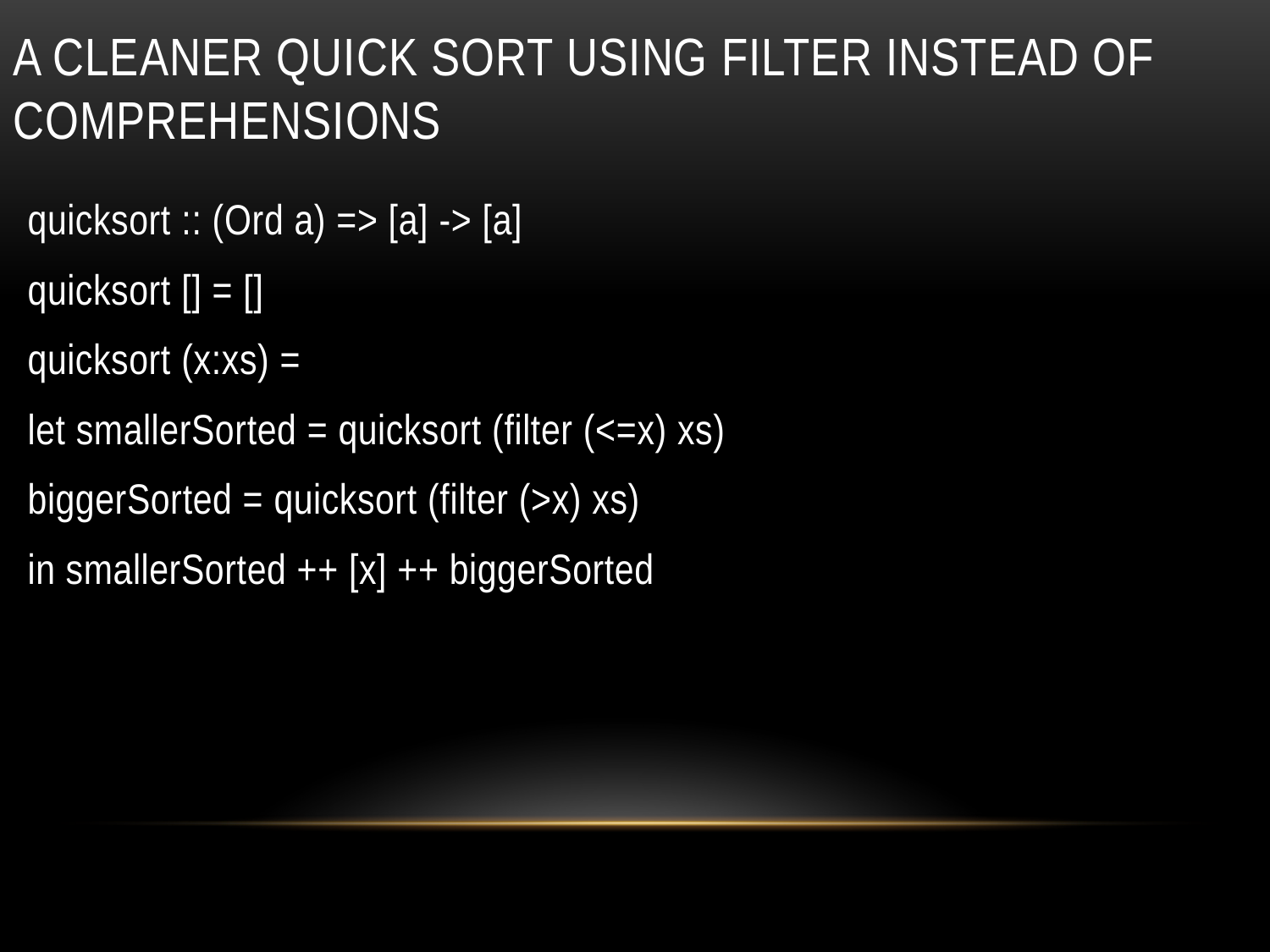

# A cleaner quick sort using filter instead of comprehensions
quicksort :: (Ord a) => [a] -> [a]
quicksort [] = []
quicksort (x:xs) =
let smallerSorted = quicksort (filter (<=x) xs)
biggerSorted = quicksort (filter (>x) xs)
in smallerSorted ++ [x] ++ biggerSorted